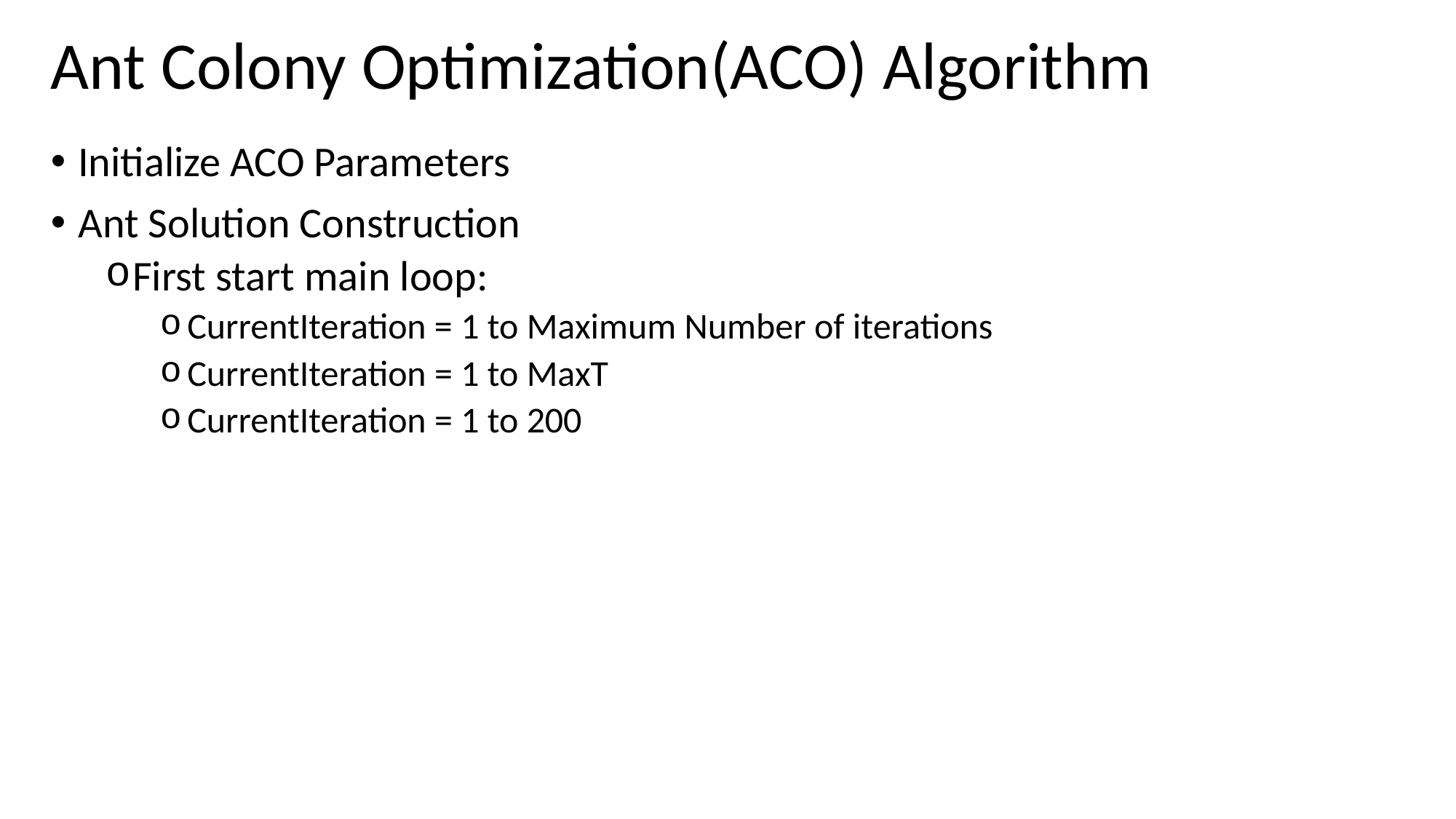

# Ant Colony Optimization(ACO) Algorithm
Initialize ACO Parameters
Ant Solution Construction
First start main loop:
CurrentIteration = 1 to Maximum Number of iterations
CurrentIteration = 1 to MaxT
CurrentIteration = 1 to 200